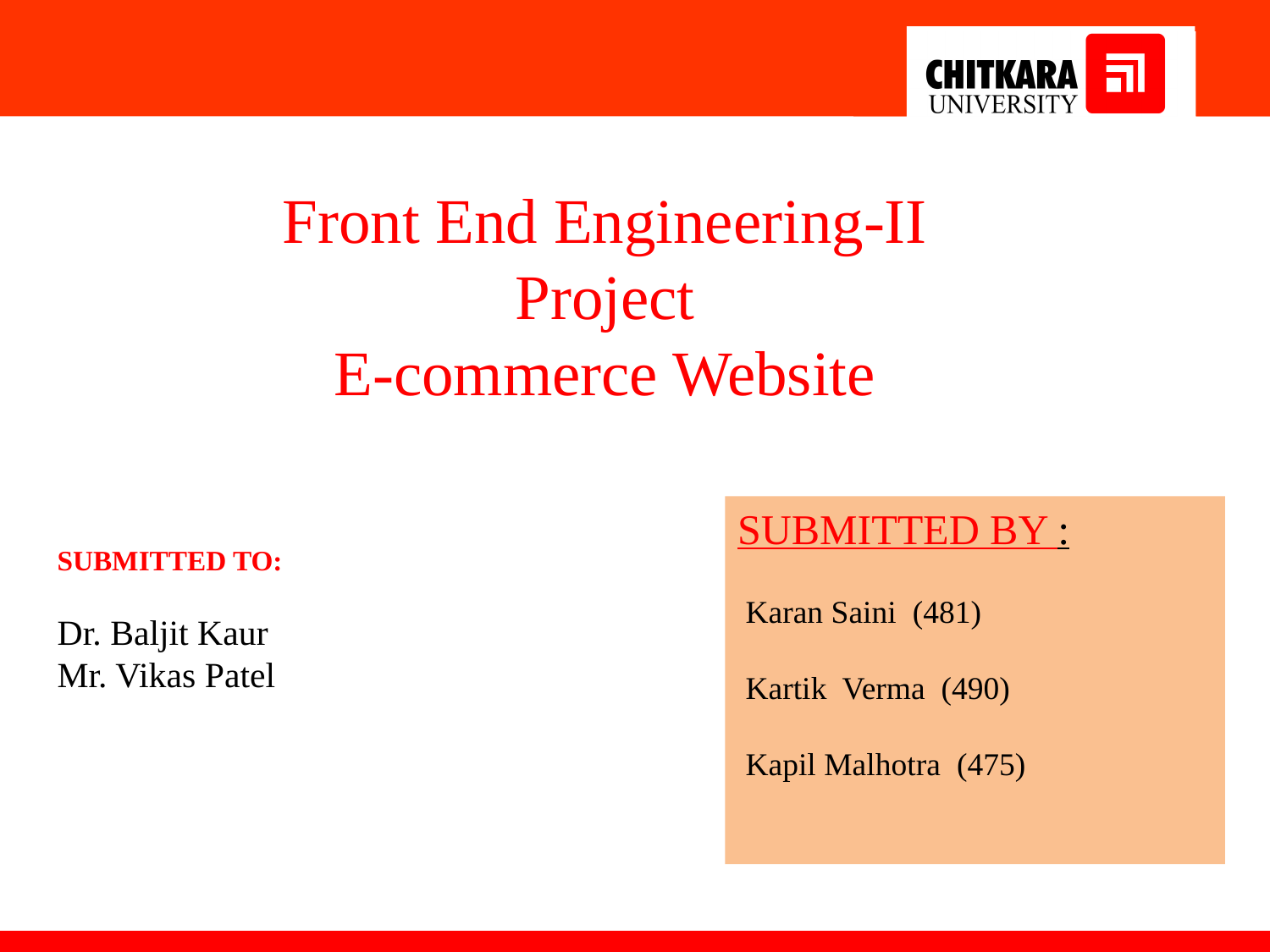

Front End Engineering-II
Project
E-commerce Website
SUBMITTED BY :

 Karan Saini  (481)

 Kartik  Verma  (490)

 Kapil Malhotra  (475)

SUBMITTED TO:

Dr. Baljit Kaur
Mr. Vikas Patel